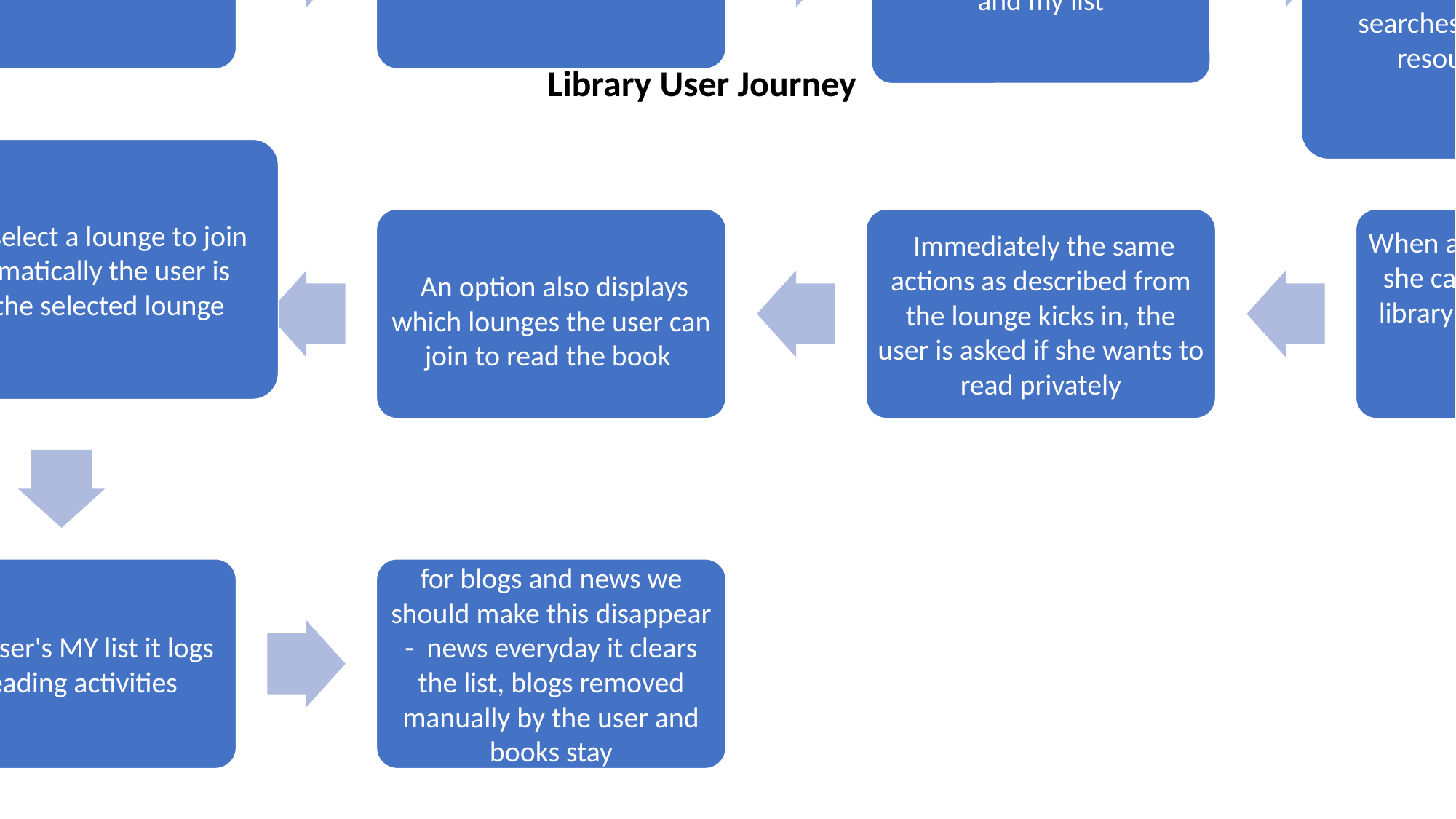

All list is a search functionality that searches across the app what resources are available

 User sees 4 dashboards at the top of the library page

 The dashboard tracks how much they have read

 Below it shows all lists and my list

 User can select a lounge to join and automatically the user is taken to the selected lounge

 Immediately the same actions as described from the lounge kicks in, the user is asked if she wants to read privately

 An option also displays which lounges the user can join to read the book

 When a user sees a book , she can click add to my library and may need to play

for blogs and news we should make this disappear -  news everyday it clears the list, blogs removed manually by the user and books stay

In the user's MY list it logs all reading activities

Library User Journey